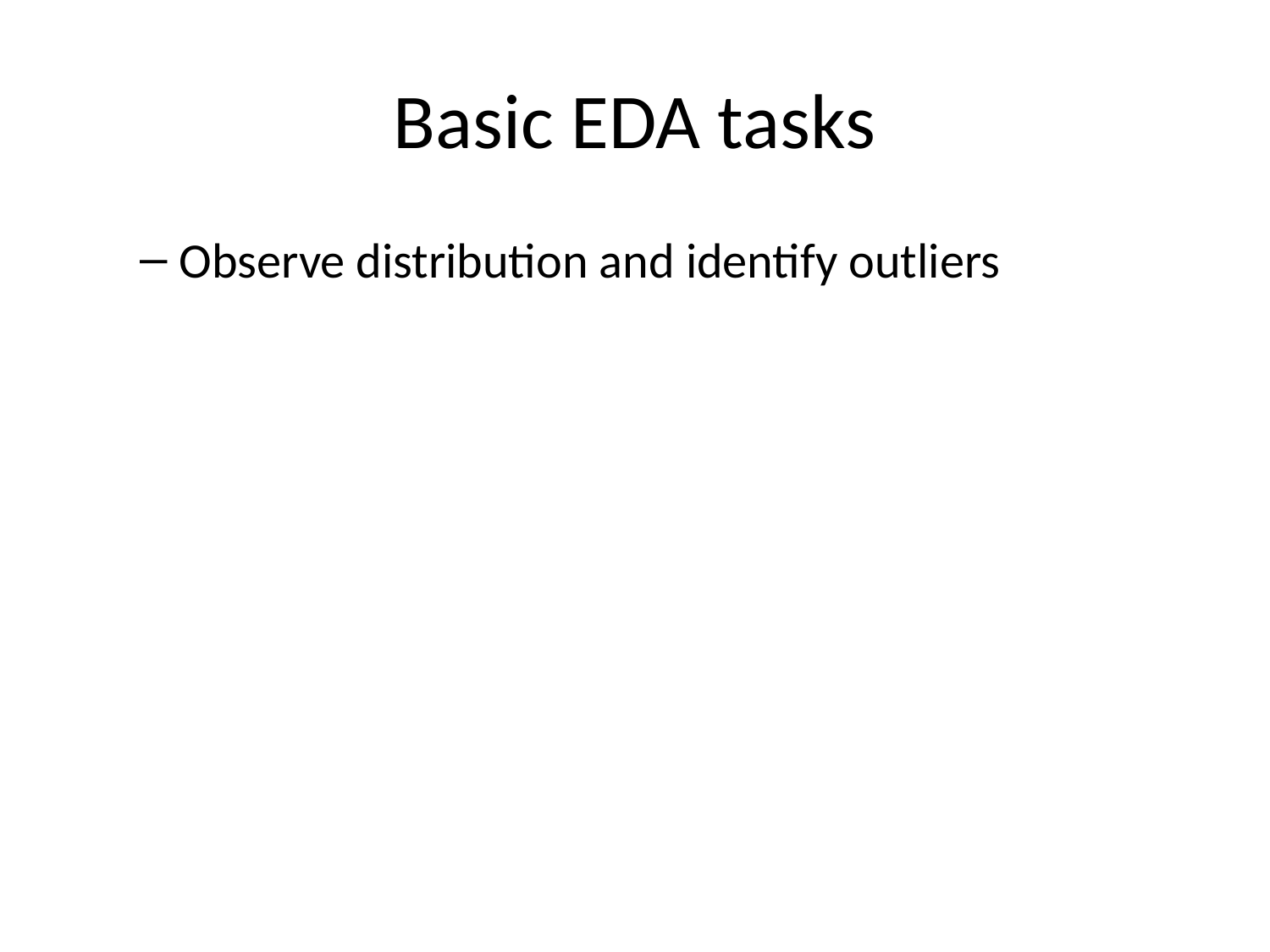

# Basic EDA tasks
Observe distribution and identify outliers